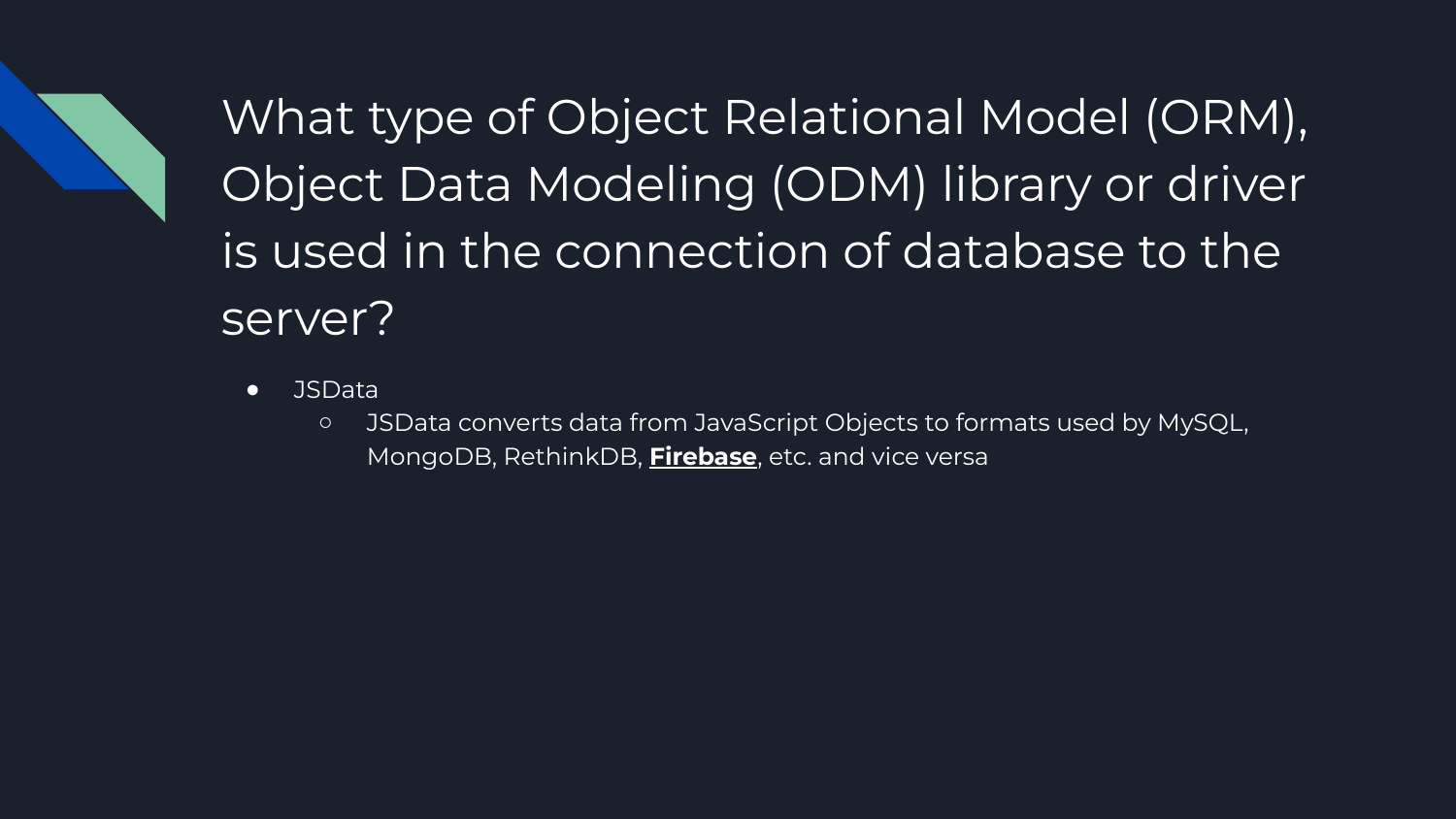

# What type of Object Relational Model (ORM), Object Data Modeling (ODM) library or driver is used in the connection of database to the server?
JSData
JSData converts data from JavaScript Objects to formats used by MySQL, MongoDB, RethinkDB, Firebase, etc. and vice versa